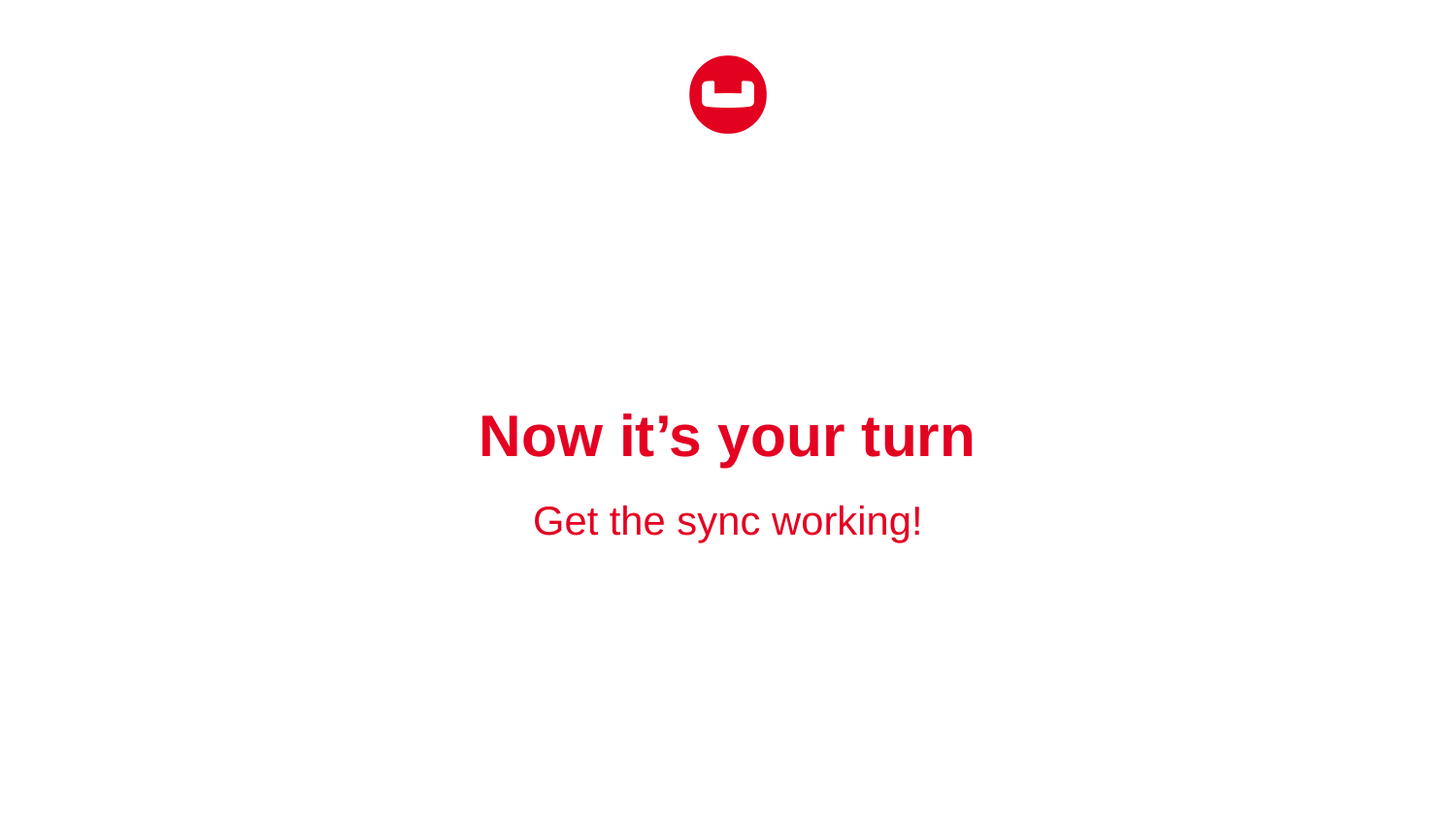

# Now it’s your turn
Get the sync working!